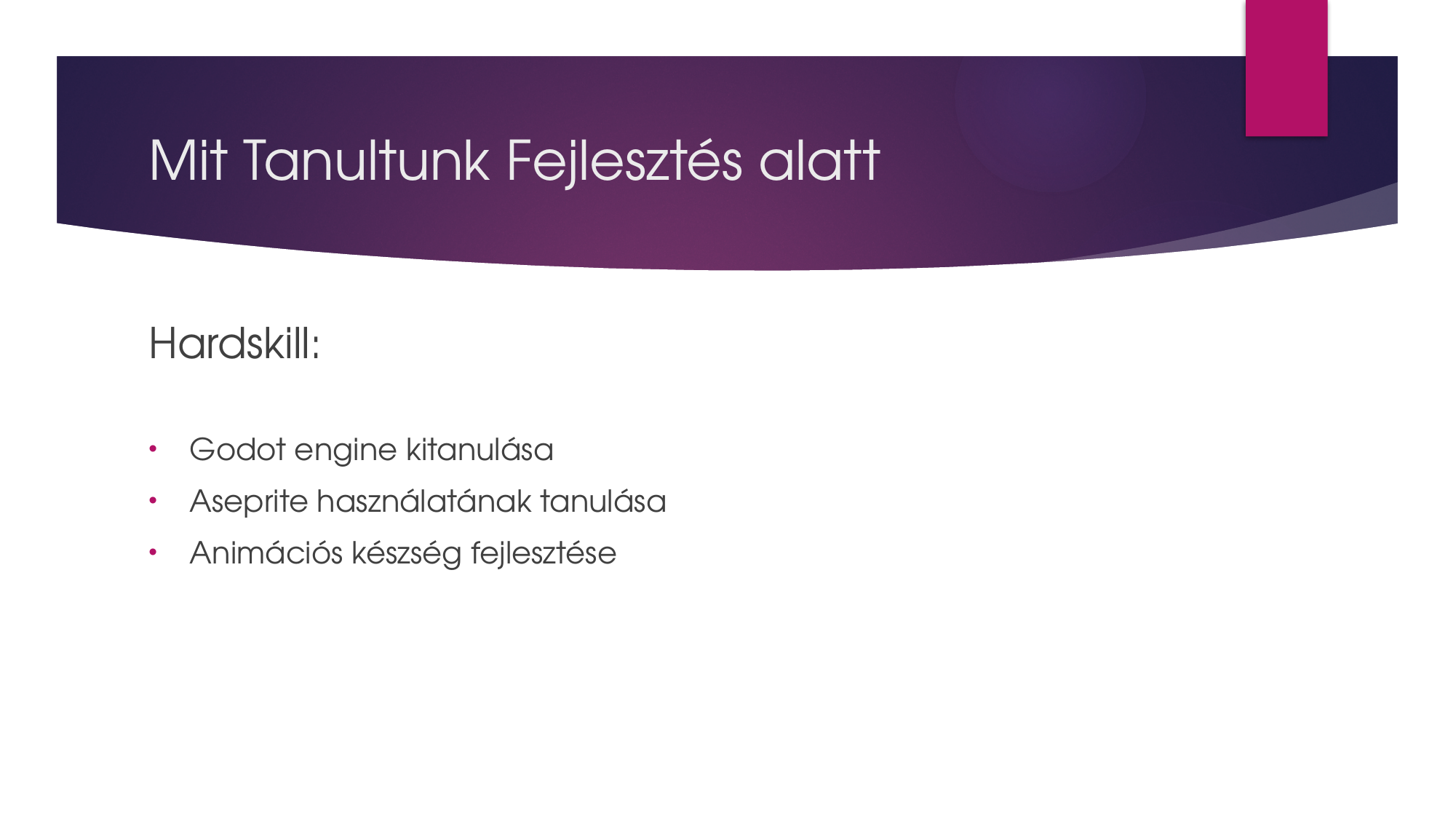

# Mit Tanultunk Fejlesztés alatt
Hardskill:

Godot engine kitanulása
Aseprite használatának tanulása
Animációs készség fejlesztése